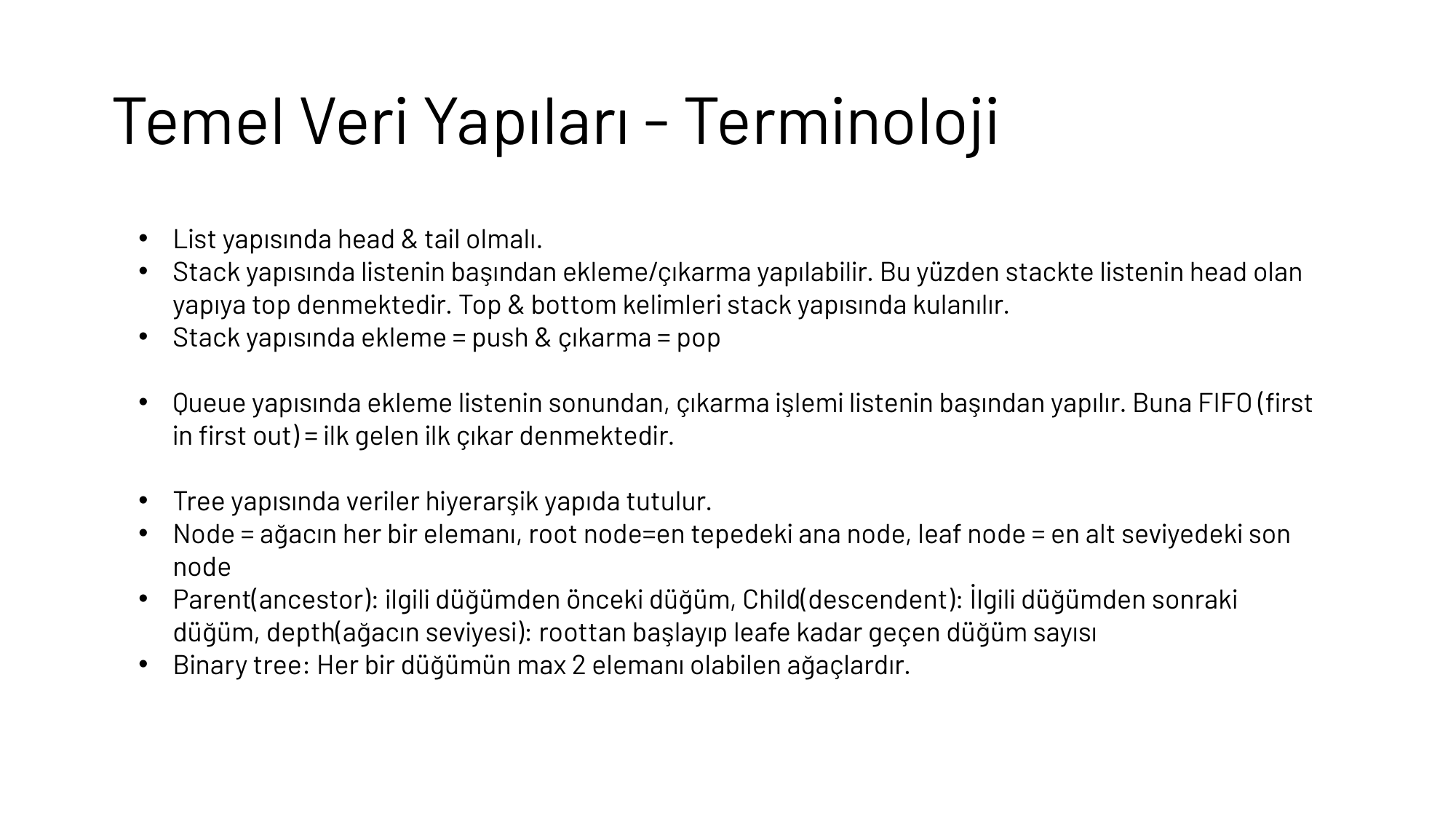

# Temel Veri Yapıları - Terminoloji
List yapısında head & tail olmalı.
Stack yapısında listenin başından ekleme/çıkarma yapılabilir. Bu yüzden stackte listenin head olan yapıya top denmektedir. Top & bottom kelimleri stack yapısında kulanılır.
Stack yapısında ekleme = push & çıkarma = pop

Queue yapısında ekleme listenin sonundan, çıkarma işlemi listenin başından yapılır. Buna FIFO (first in first out) = ilk gelen ilk çıkar denmektedir.

Tree yapısında veriler hiyerarşik yapıda tutulur.
Node = ağacın her bir elemanı, root node=en tepedeki ana node, leaf node = en alt seviyedeki son node
Parent(ancestor): ilgili düğümden önceki düğüm, Child(descendent): İlgili düğümden sonraki düğüm, depth(ağacın seviyesi): roottan başlayıp leafe kadar geçen düğüm sayısı
Binary tree: Her bir düğümün max 2 elemanı olabilen ağaçlardır.